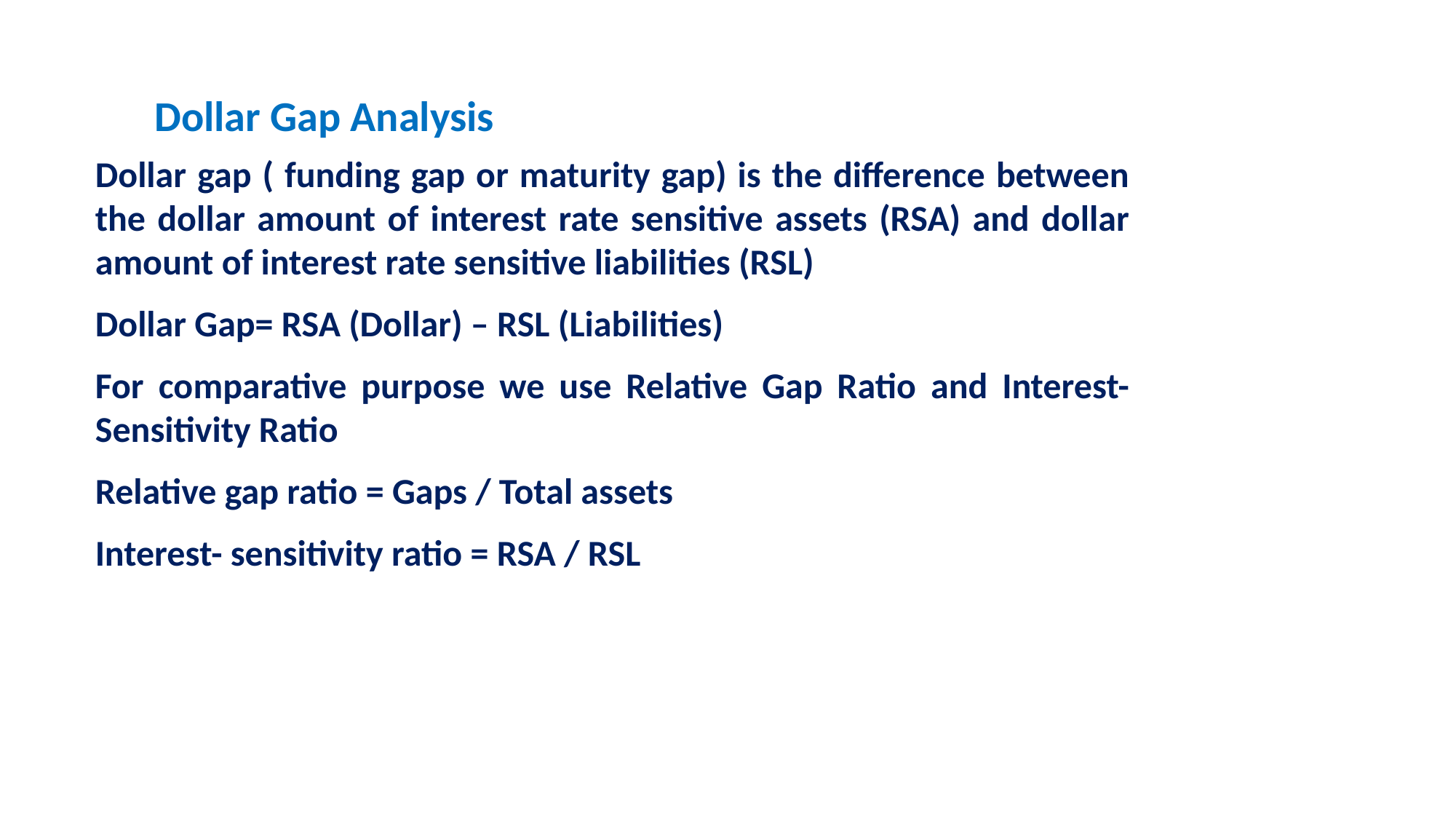

Dollar Gap Analysis
Dollar gap ( funding gap or maturity gap) is the difference between the dollar amount of interest rate sensitive assets (RSA) and dollar amount of interest rate sensitive liabilities (RSL)
Dollar Gap= RSA (Dollar) – RSL (Liabilities)
For comparative purpose we use Relative Gap Ratio and Interest-Sensitivity Ratio
Relative gap ratio = Gaps / Total assets
Interest- sensitivity ratio = RSA / RSL